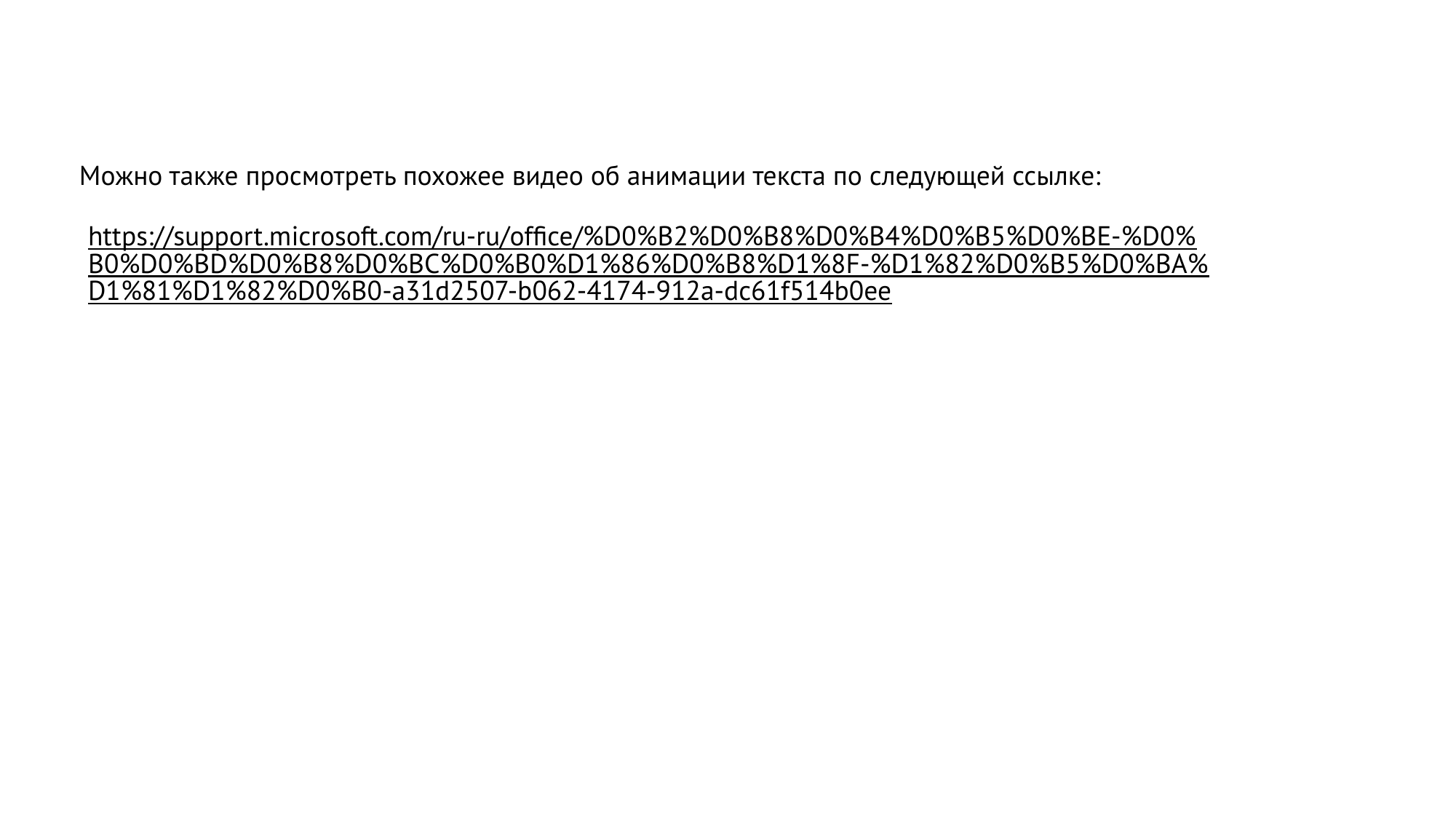

Можно также просмотреть похожее видео об анимации текста по следующей ссылке:
https://support.microsoft.com/ru-ru/office/%D0%B2%D0%B8%D0%B4%D0%B5%D0%BE-%D0%B0%D0%BD%D0%B8%D0%BC%D0%B0%D1%86%D0%B8%D1%8F-%D1%82%D0%B5%D0%BA%D1%81%D1%82%D0%B0-a31d2507-b062-4174-912a-dc61f514b0ee